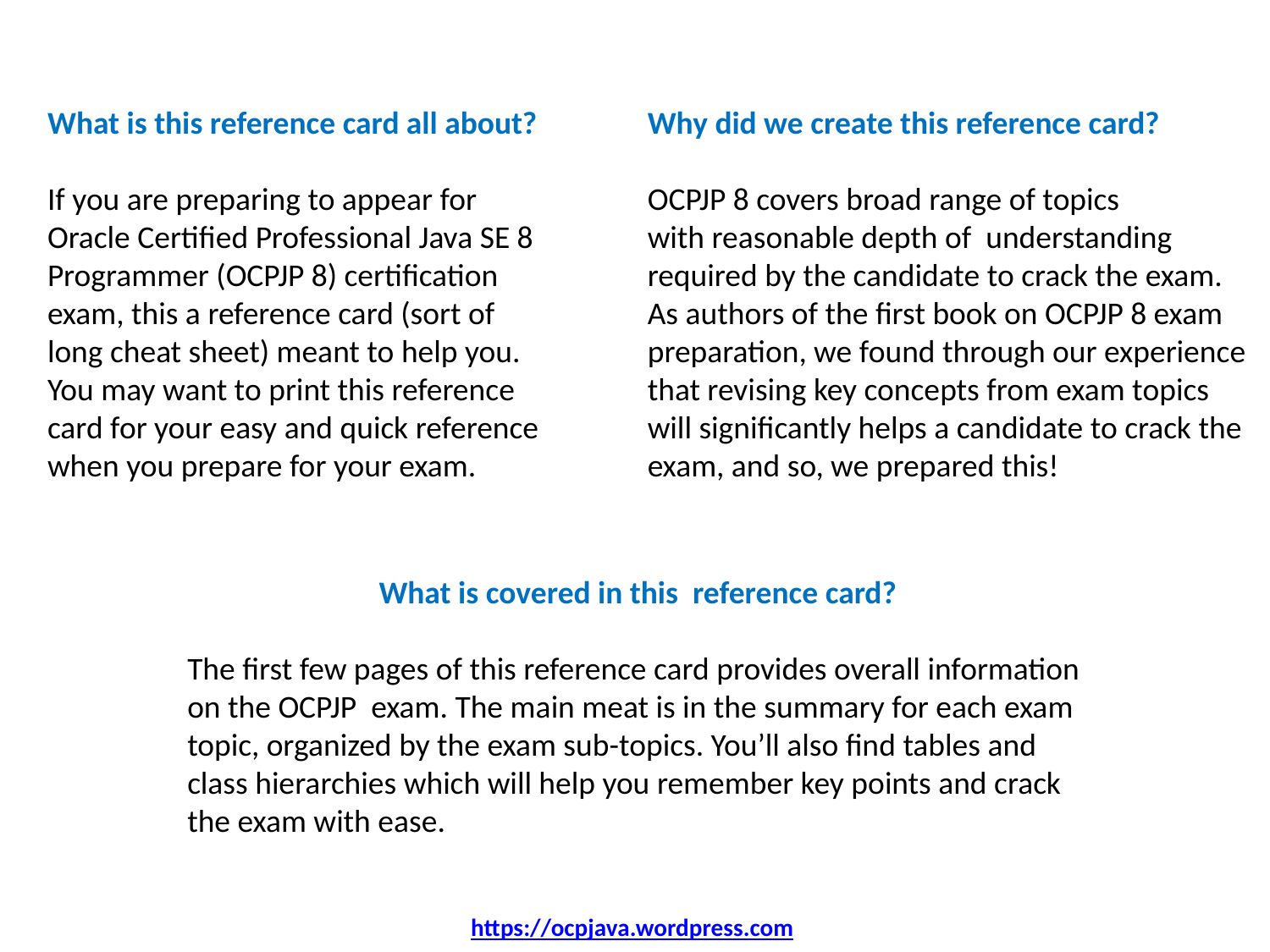

Why did we create this reference card?

OCPJP 8 covers broad range of topics
with reasonable depth of  understanding required by the candidate to crack the exam. As authors of the first book on OCPJP 8 exam preparation, we found through our experience that revising key concepts from exam topics will significantly helps a candidate to crack the exam, and so, we prepared this!
What is this reference card all about?

If you are preparing to appear for
Oracle Certified Professional Java SE 8
Programmer (OCPJP 8) certification
exam, this a reference card (sort of
long cheat sheet) meant to help you.
You may want to print this reference
card for your easy and quick reference
when you prepare for your exam.
What is covered in this  reference card?

The first few pages of this reference card provides overall information on the OCPJP  exam. The main meat is in the summary for each exam topic, organized by the exam sub-topics. You’ll also find tables and class hierarchies which will help you remember key points and crack the exam with ease.